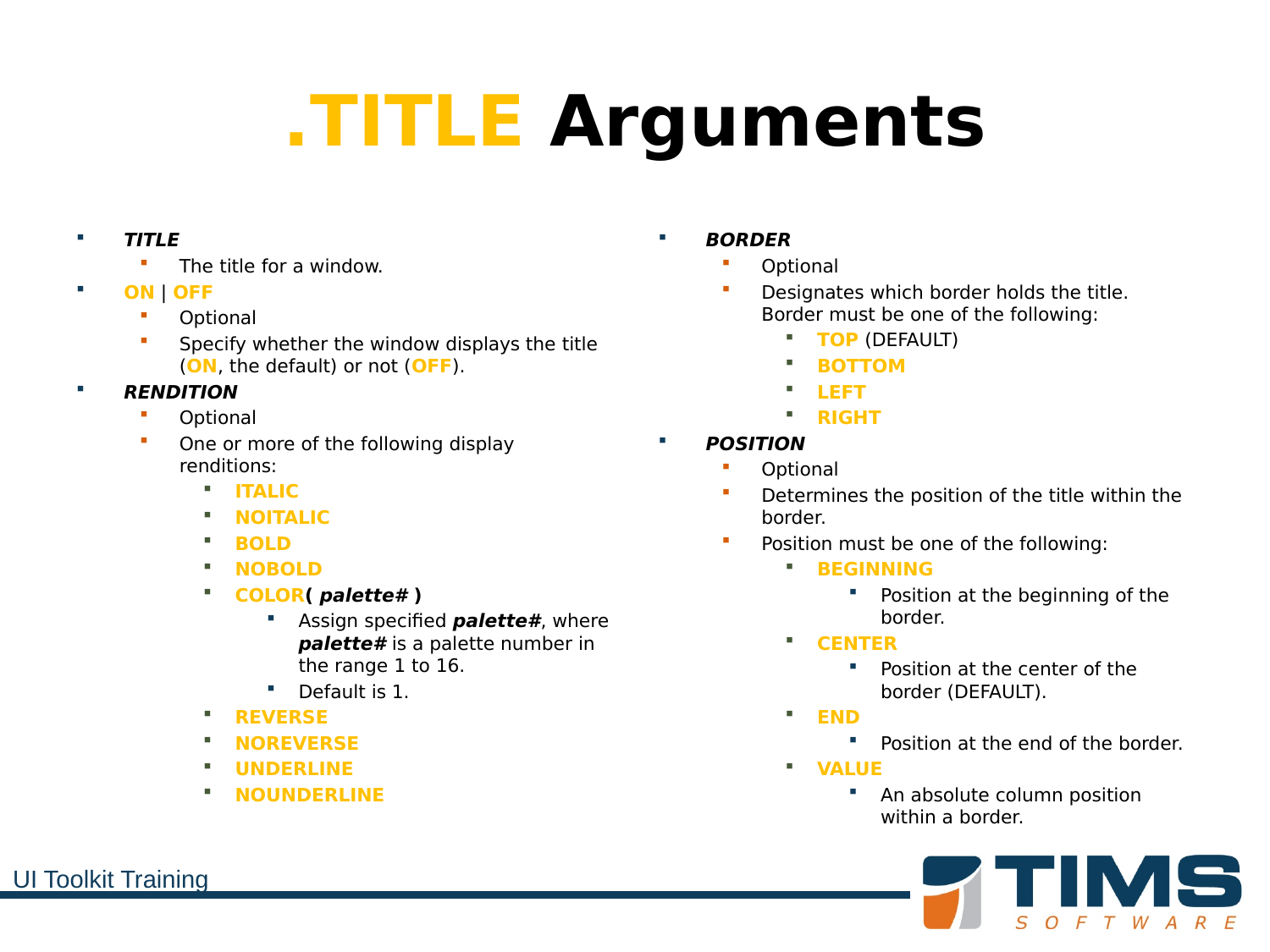

# .TITLE Arguments
TITLE
The title for a window.
ON | OFF
Optional
Specify whether the window displays the title (ON, the default) or not (OFF).
RENDITION
Optional
One or more of the following display renditions:
ITALIC
NOITALIC
BOLD
NOBOLD
COLOR( palette# )
Assign specified palette#, where palette# is a palette number in the range 1 to 16.
Default is 1.
REVERSE
NOREVERSE
UNDERLINE
NOUNDERLINE
BORDER
Optional
Designates which border holds the title. Border must be one of the following:
TOP (DEFAULT)
BOTTOM
LEFT
RIGHT
POSITION
Optional
Determines the position of the title within the border.
Position must be one of the following:
BEGINNING
Position at the beginning of the border.
CENTER
Position at the center of the border (DEFAULT).
END
Position at the end of the border.
VALUE
An absolute column position within a border.
UI Toolkit Training